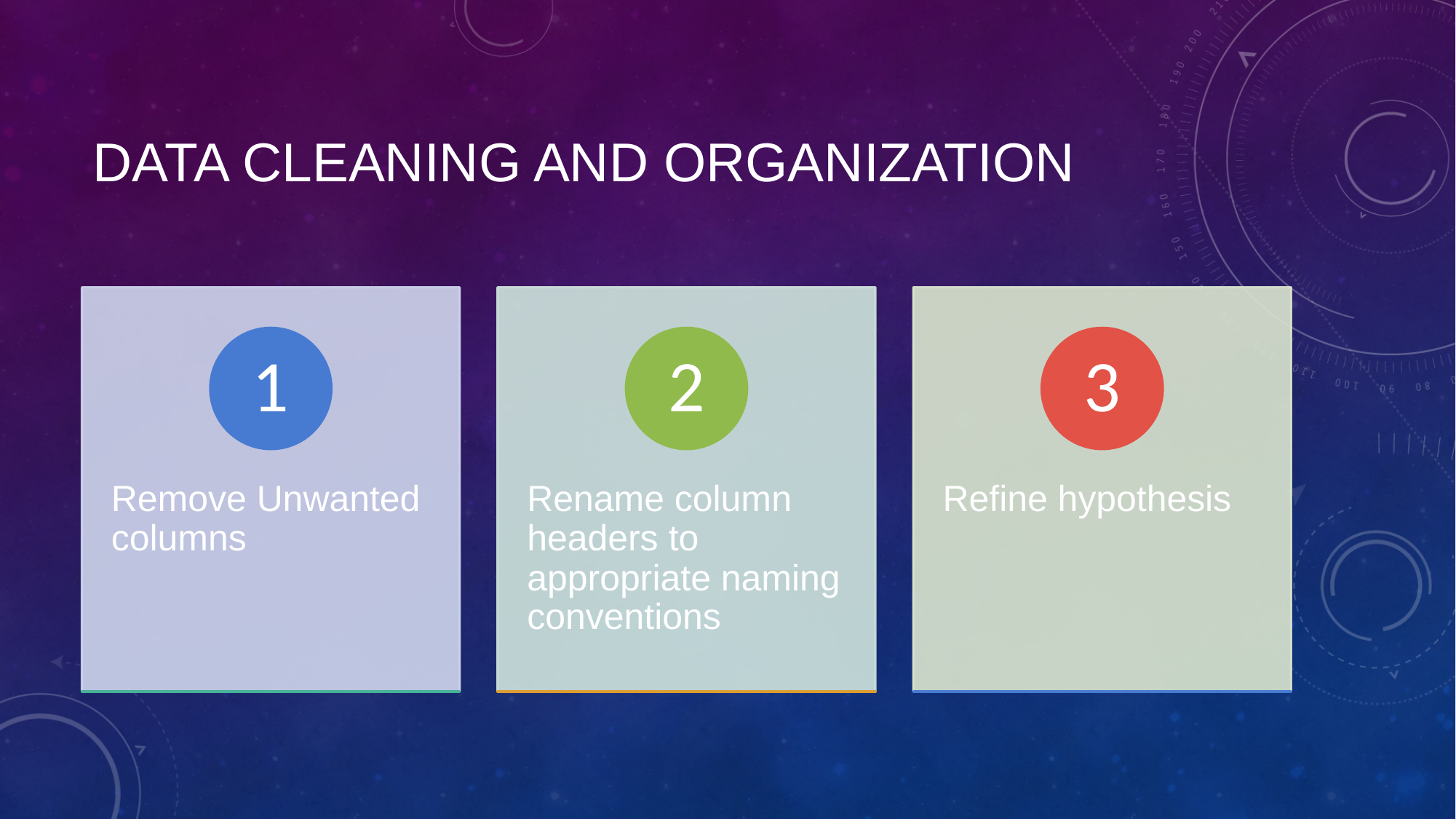

# Data cleaning and organization
Remove Unwanted columns
1
Rename column headers to appropriate naming conventions
2
Refine hypothesis
3